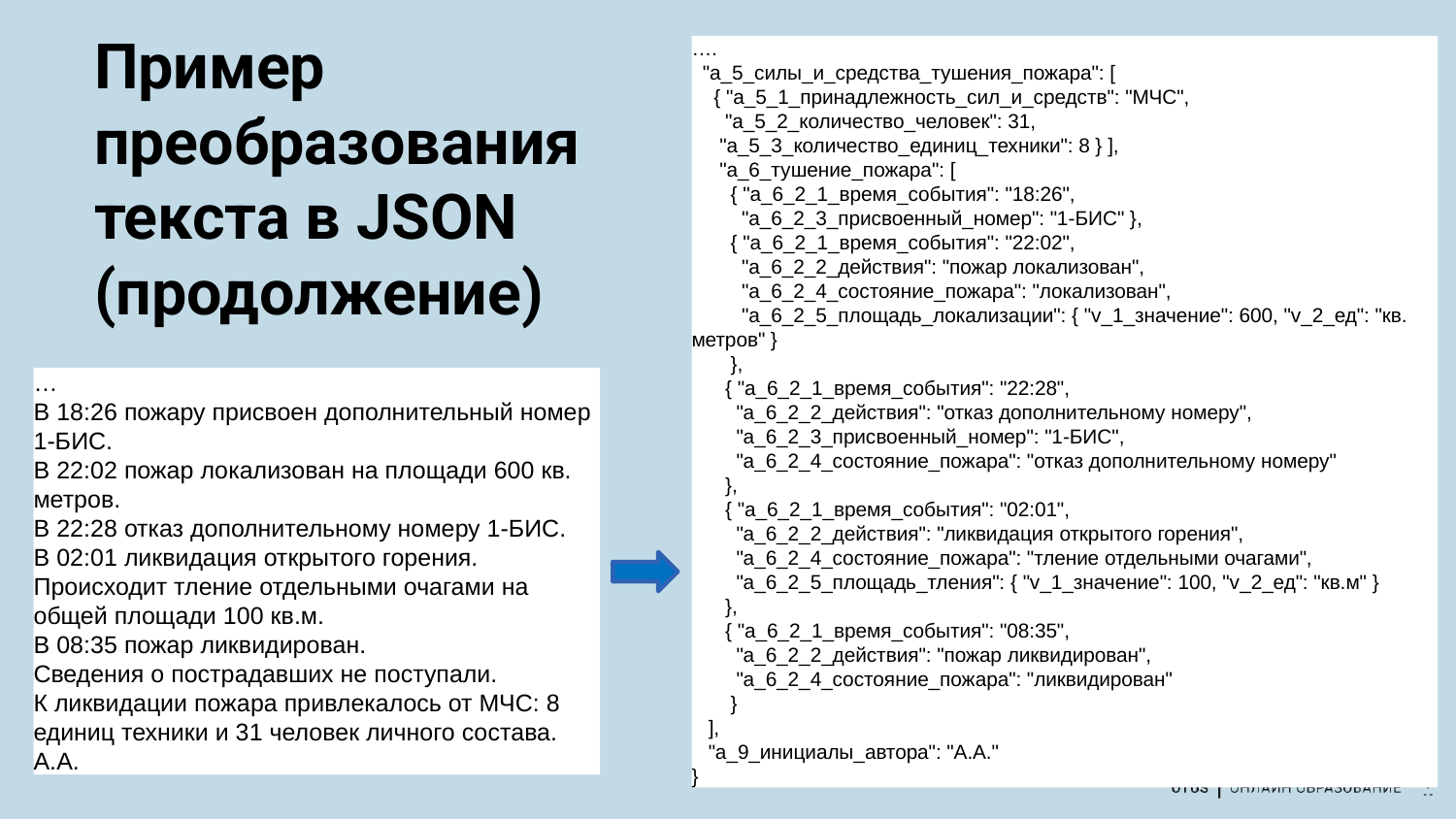

# Пример преобразования текста в JSON (продолжение)
….
  "a_5_силы_и_средства_тушения_пожара": [
    { "a_5_1_принадлежность_сил_и_средств": "МЧС",
      "a_5_2_количество_человек": 31,
     "a_5_3_количество_единиц_техники": 8 } ],
     "a_6_тушение_пожара": [
       { "a_6_2_1_время_события": "18:26",
         "a_6_2_3_присвоенный_номер": "1-БИС" },
       { "a_6_2_1_время_события": "22:02",
         "a_6_2_2_действия": "пожар локализован",
         "a_6_2_4_состояние_пожара": "локализован",
         "a_6_2_5_площадь_локализации": { "v_1_значение": 600, "v_2_ед": "кв. метров" }
       },
      { "a_6_2_1_время_события": "22:28",
        "a_6_2_2_действия": "отказ дополнительному номеру",
        "a_6_2_3_присвоенный_номер": "1-БИС",
        "a_6_2_4_состояние_пожара": "отказ дополнительному номеру"
      },
      { "a_6_2_1_время_события": "02:01",
        "a_6_2_2_действия": "ликвидация открытого горения",
        "a_6_2_4_состояние_пожара": "тление отдельными очагами",
        "a_6_2_5_площадь_тления": { "v_1_значение": 100, "v_2_ед": "кв.м" }
      },
      { "a_6_2_1_время_события": "08:35",
        "a_6_2_2_действия": "пожар ликвидирован",
        "a_6_2_4_состояние_пожара": "ликвидирован"
       }
   ],
   "a_9_инициалы_автора": "А.А."
}
…
В 18:26 пожару присвоен дополнительный номер 1-БИС.
В 22:02 пожар локализован на площади 600 кв. метров.
В 22:28 отказ дополнительному номеру 1-БИС.
В 02:01 ликвидация открытого горения. Происходит тление отдельными очагами на общей площади 100 кв.м.
В 08:35 пожар ликвидирован.
Сведения о пострадавших не поступали.
К ликвидации пожара привлекалось от МЧС: 8 единиц техники и 31 человек личного состава.
А.А.